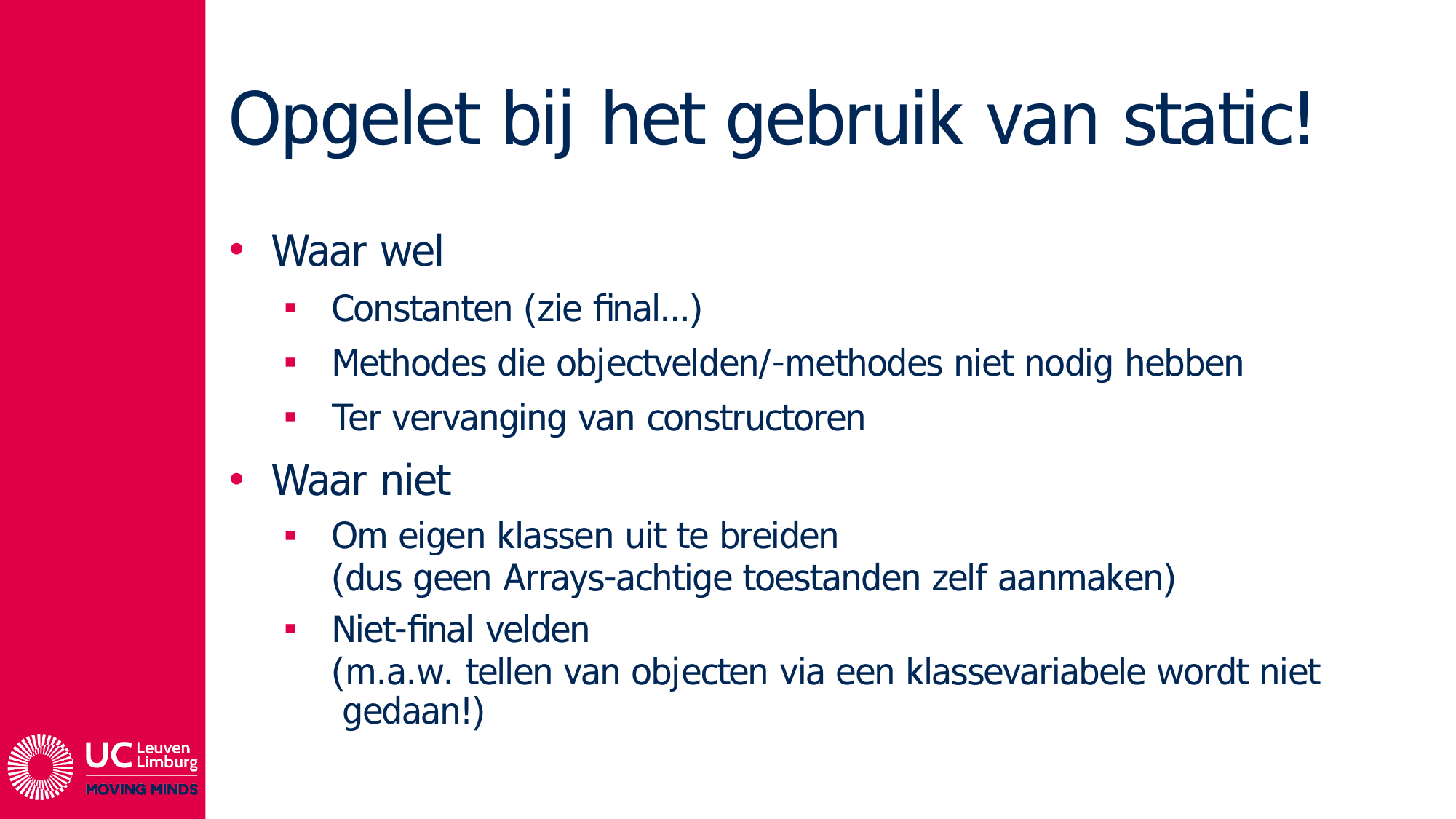

# Opgelet bij het gebruik van static!
Waar wel
Constanten (zie final…)
Methodes die objectvelden/-methodes niet nodig hebben
Ter vervanging van constructoren
Waar niet
Om eigen klassen uit te breiden
(dus geen Arrays-achtige toestanden zelf aanmaken)
Niet-final velden
(m.a.w. tellen van objecten via een klassevariabele wordt niet  gedaan!)